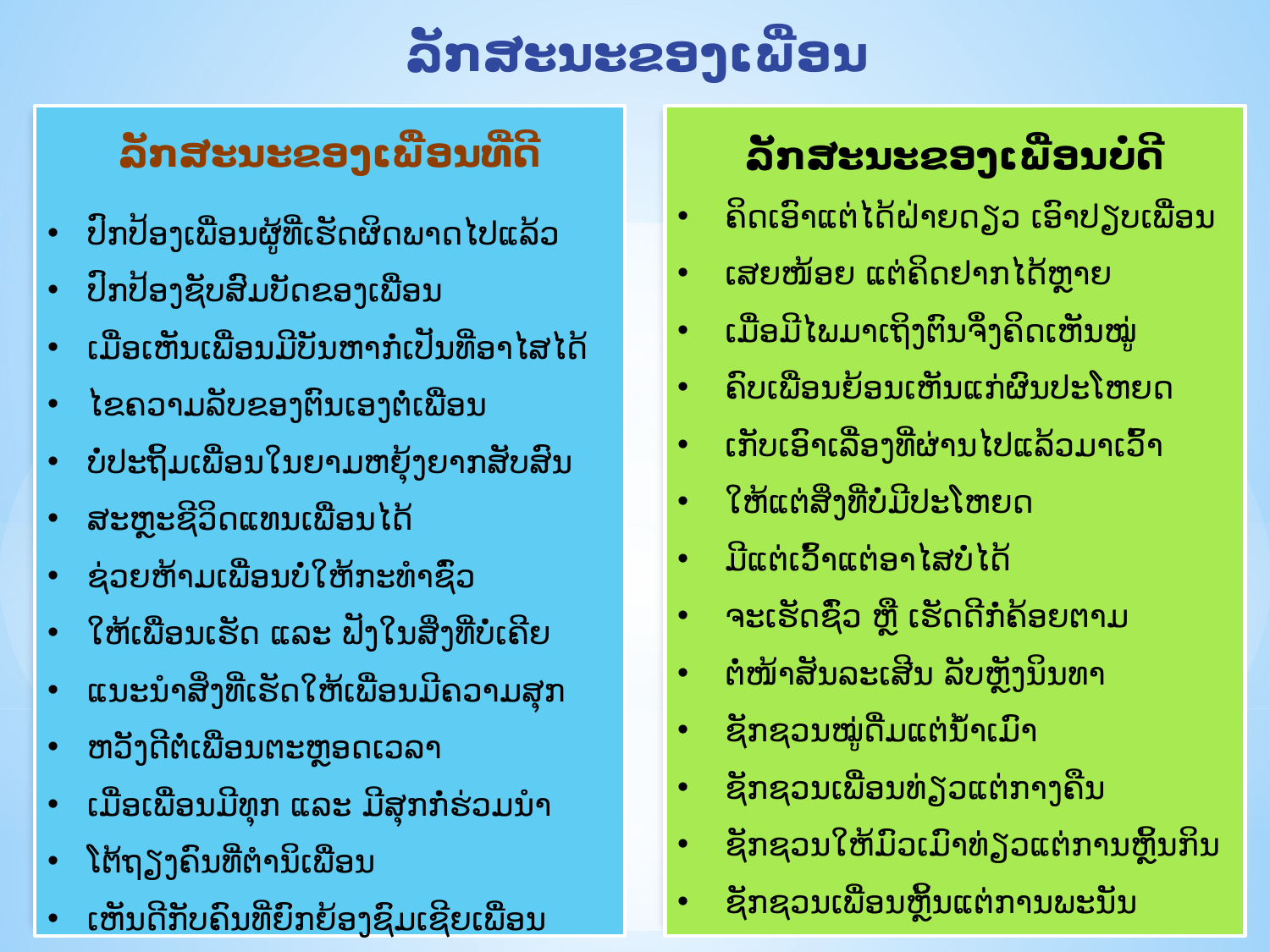

# ລັກສະນະຂອງເພື່ອນ
ລັກສະນະຂອງເພື່ອນທີ່ດີ
ປົກປ້ອງເພື່ອນຜູ້ທີ່ເຮັດຜິດພາດໄປແລ້ວ
ປົກປ້ອງຊັບສົມບັດຂອງເພື່ອນ
ເມື່ອເຫັນເພື່ອນມີບັນຫາກໍ່ເປັນທີ່ອາໄສໄດ້
ໄຂຄວາມລັບຂອງຕົນເອງຕໍ່ເພື່ອນ
ບໍ່ປະຖິ້ມເພື່ອນໃນຍາມຫຍຸ້ງຍາກສັບສົນ
ສະຫຼະຊີວິດແທນເພື່ອນໄດ້
ຊ່ວຍຫ້າມເພື່ອນບໍ່ໃຫ້ກະທຳຊົ່ວ
ໃຫ້ເພື່ອນເຮັດ ແລະ ຟັງໃນສິ່ງທີ່ບໍ່ເຄີຍ
ແນະນຳສິ່ງທີ່ເຮັດໃຫ້ເພື່ອນມີຄວາມສຸກ
ຫວັງດີຕໍ່ເພື່ອນຕະຫຼອດເວລາ
ເມື່ອເພື່ອນມີທຸກ ແລະ ມີສຸກກໍ່ຮ່ວມນຳ
ໂຕ້ຖຽງຄົນທີ່ຕຳນິເພື່ອນ
ເຫັນດີກັບຄົນທີ່ຍົກຍ້ອງຊົມເຊີຍເພື່ອນ
ລັກສະນະຂອງເພື່ອນບໍ່ດີ
ຄິດເອົາແຕ່ໄດ້ຝ່າຍດຽວ ເອົາປຽບເພື່ອນ
ເສຍໜ້ອຍ ແຕ່ຄິດຢາກໄດ້ຫຼາຍ
ເມື່ອມີໄພມາເຖິງຕົນຈຶ່ງຄິດເຫັນໝູ່
ຄົບເພື່ອນຍ້ອນເຫັນແກ່ຜົນປະໂຫຍດ
ເກັບເອົາເລື່ອງທີ່ຜ່ານໄປແລ້ວມາເວົ້າ
ໃຫ້ແຕ່ສິ່ງທີ່ບໍ່ມີປະໂຫຍດ
ມີແຕ່ເວົ້າແຕ່ອາໄສບໍ່ໄດ້
ຈະເຮັດຊົ່ວ ຫຼື ເຮັດດີກໍ່ຄ້ອຍຕາມ
ຕໍ່ໜ້າສັນລະເສີນ ລັບຫຼັງນິນທາ
ຊັກຊວນໝູ່ດື່ມແຕ່ນ້ຳເມົາ
ຊັກຊວນເພື່ອນທ່ຽວແຕ່ກາງຄືນ
ຊັກຊວນໃຫ້ມົວເມົາທ່ຽວແຕ່ການຫຼິ້ນກິນ
ຊັກຊວນເພື່ອນຫຼິ້ນແຕ່ການພະນັນ